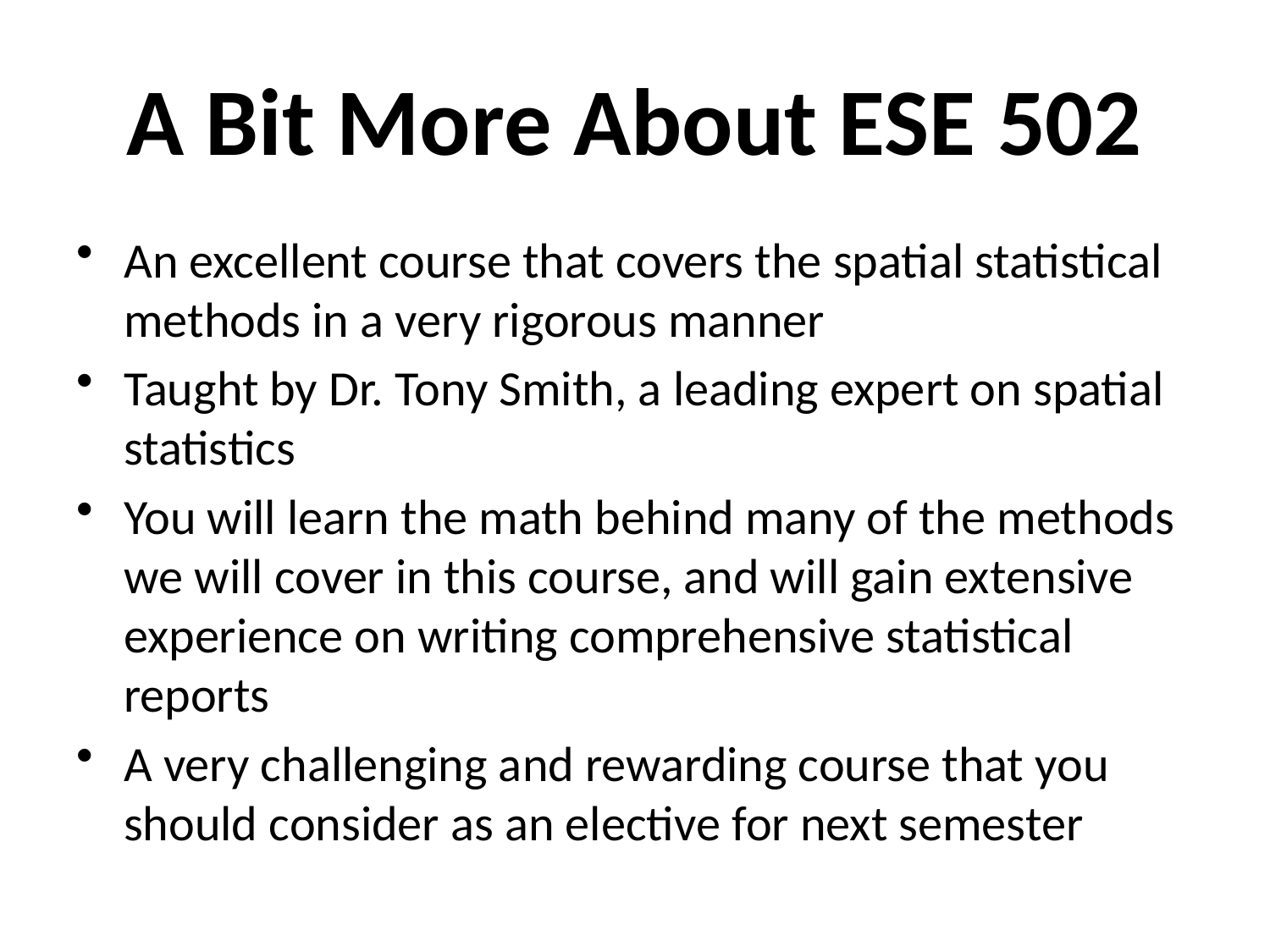

# A Bit More About ESE 502
An excellent course that covers the spatial statistical methods in a very rigorous manner
Taught by Dr. Tony Smith, a leading expert on spatial statistics
You will learn the math behind many of the methods we will cover in this course, and will gain extensive experience on writing comprehensive statistical reports
A very challenging and rewarding course that you should consider as an elective for next semester